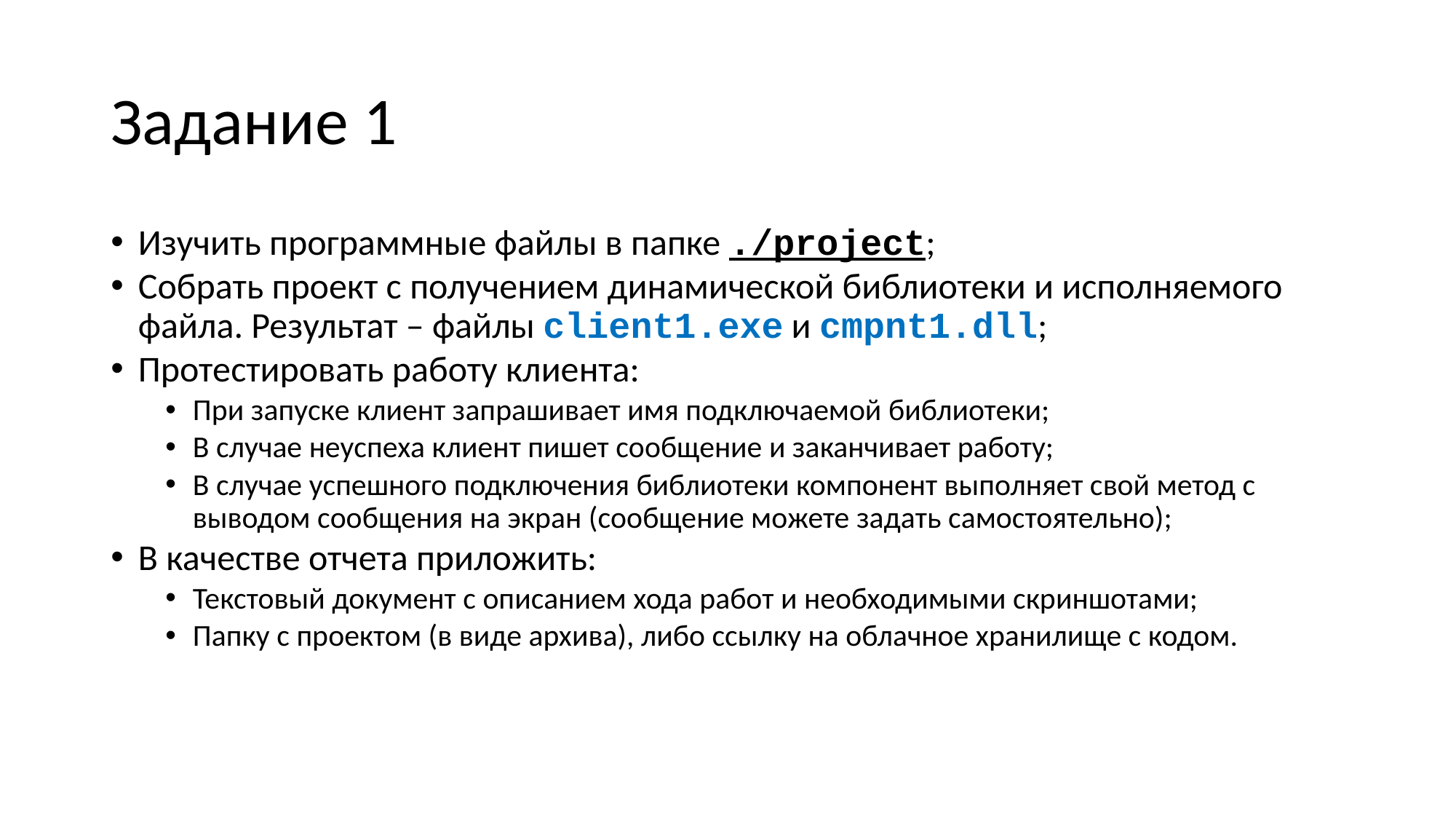

# Задание 1
Изучить программные файлы в папке ./project;
Собрать проект с получением динамической библиотеки и исполняемого файла. Результат – файлы client1.exe и cmpnt1.dll;
Протестировать работу клиента:
При запуске клиент запрашивает имя подключаемой библиотеки;
В случае неуспеха клиент пишет сообщение и заканчивает работу;
В случае успешного подключения библиотеки компонент выполняет свой метод с выводом сообщения на экран (сообщение можете задать самостоятельно);
В качестве отчета приложить:
Текстовый документ с описанием хода работ и необходимыми скриншотами;
Папку с проектом (в виде архива), либо ссылку на облачное хранилище с кодом.